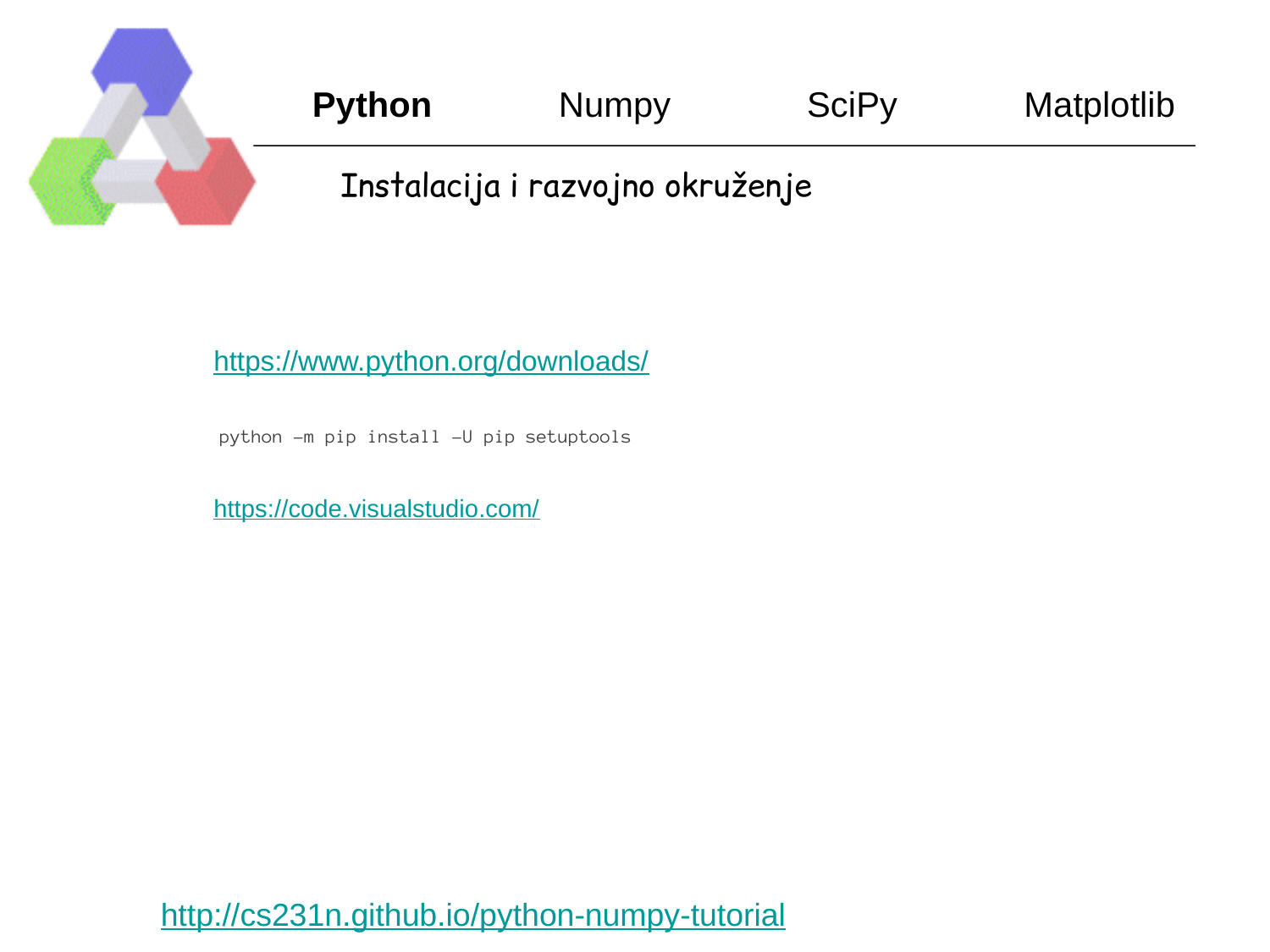

Python             Numpy              SciPy             Matplotlib
Instalacija i razvojno okruženje
https://www.python.org/downloads/
python -m pip install -U pip setuptools
https://code.visualstudio.com/
http://cs231n.github.io/python-numpy-tutorial